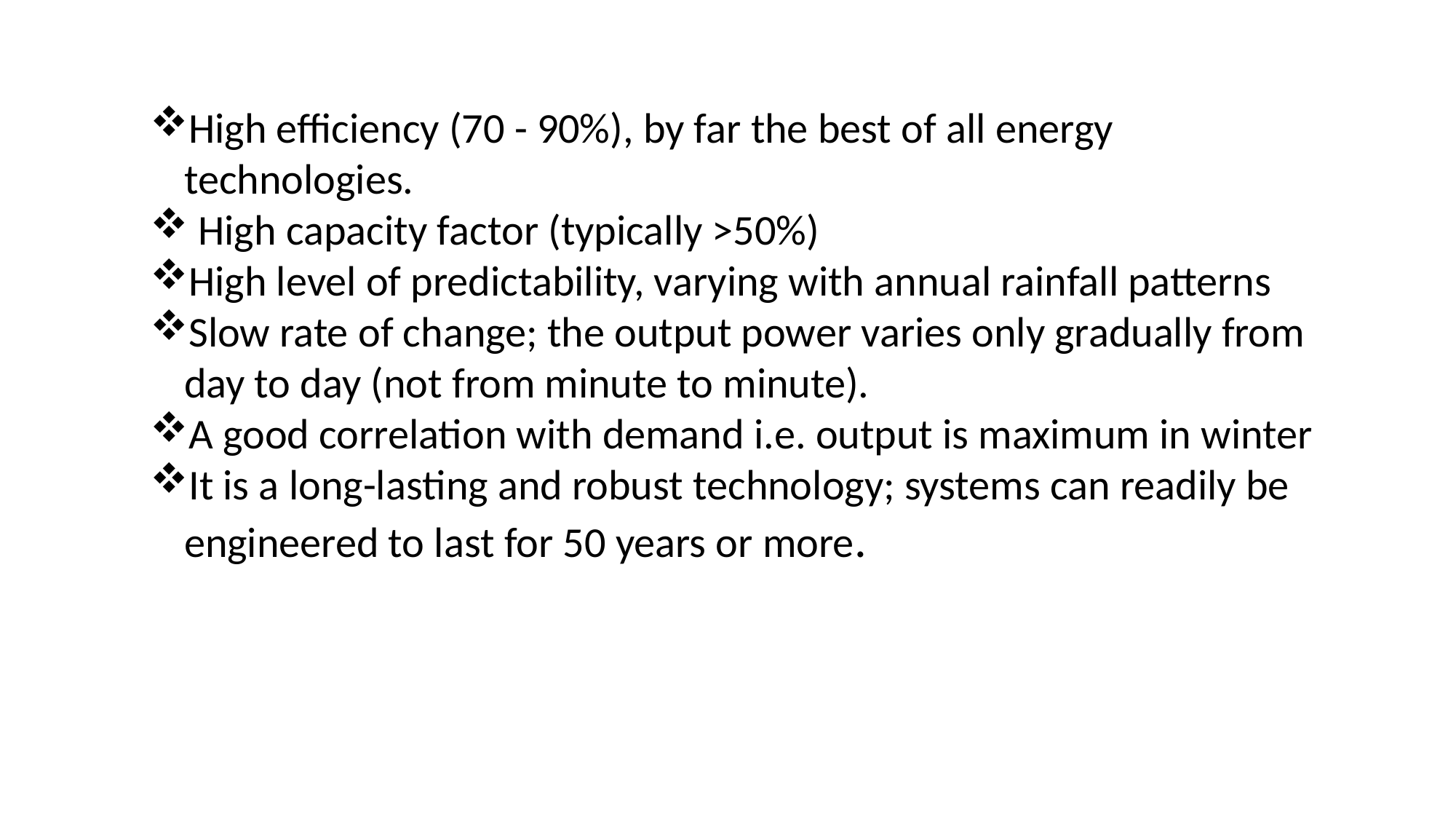

High efficiency (70 - 90%), by far the best of all energy technologies.
 High capacity factor (typically >50%)
High level of predictability, varying with annual rainfall patterns
Slow rate of change; the output power varies only gradually from day to day (not from minute to minute).
A good correlation with demand i.e. output is maximum in winter
It is a long-lasting and robust technology; systems can readily be engineered to last for 50 years or more.